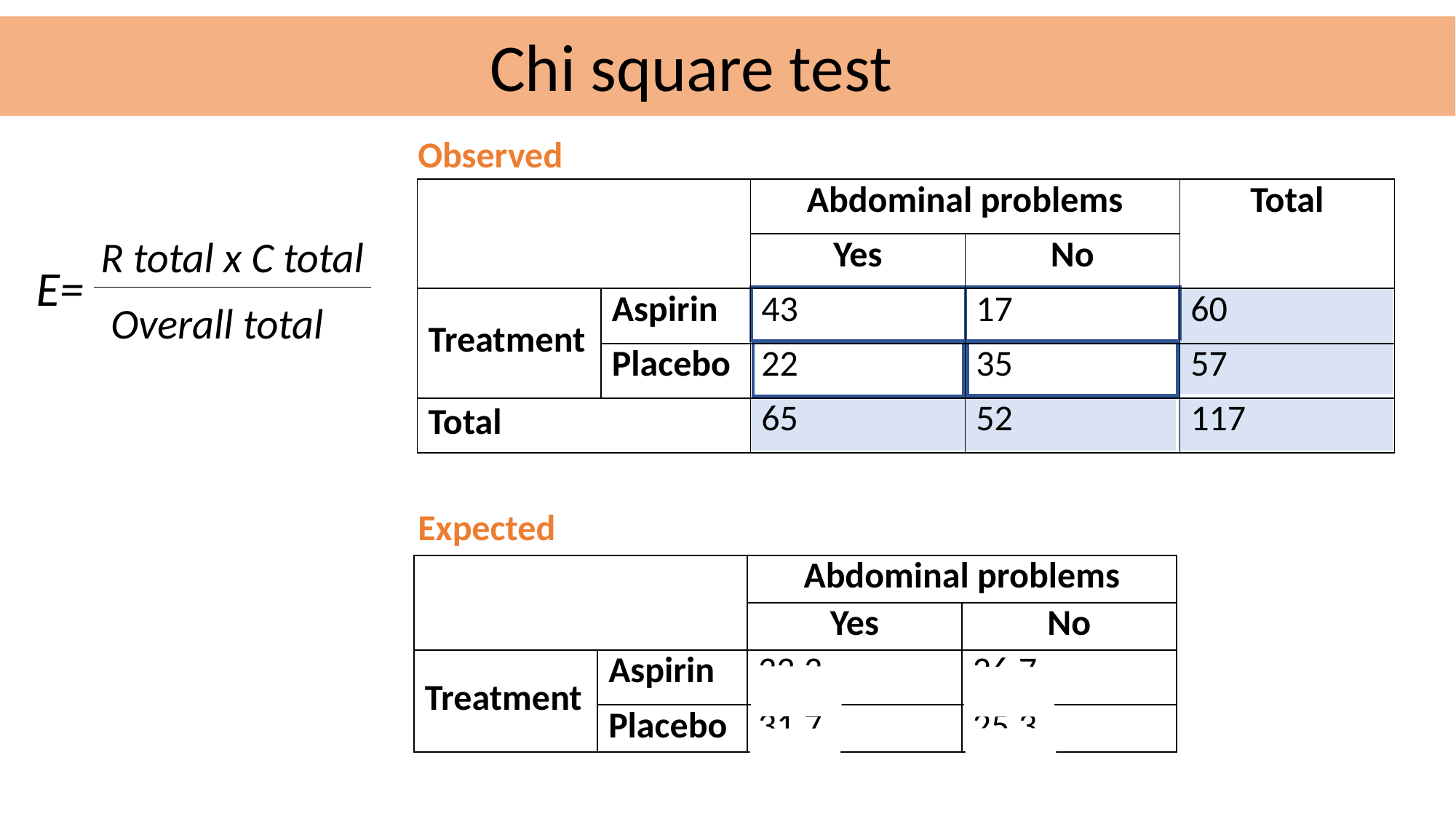

Chi square test
Observed
|  |  | Abdominal problems |  | Total |
| --- | --- | --- | --- | --- |
|  |  | Yes | No |  |
| Treatment | Aspirin | 43 | 17 | 60 |
|  | Placebo | 22 | 35 | 57 |
| Total |  | 65 | 52 | 117 |
R total x C total
E=
 Overall total

Expected
|  |  | Abdominal problems |  |
| --- | --- | --- | --- |
|  |  | Yes | No |
| Treatment | Aspirin | 33.3 | 26.7 |
|  | Placebo | 31.7 | 25.3 |